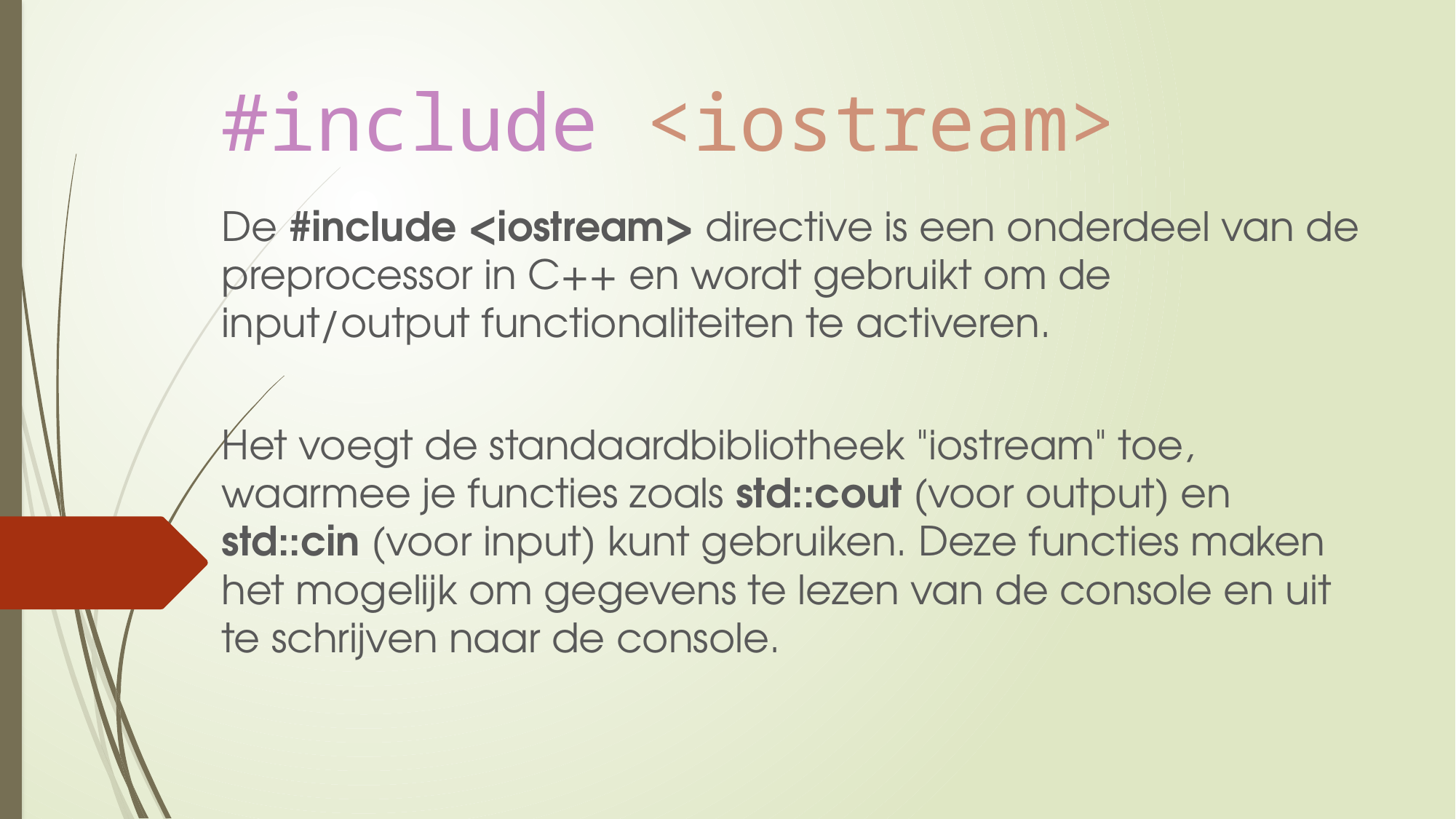

# #include <iostream>
De #include <iostream> directive is een onderdeel van de preprocessor in C++ en wordt gebruikt om de input/output functionaliteiten te activeren.

Het voegt de standaardbibliotheek "iostream" toe, waarmee je functies zoals std::cout (voor output) en std::cin (voor input) kunt gebruiken. Deze functies maken het mogelijk om gegevens te lezen van de console en uit te schrijven naar de console.